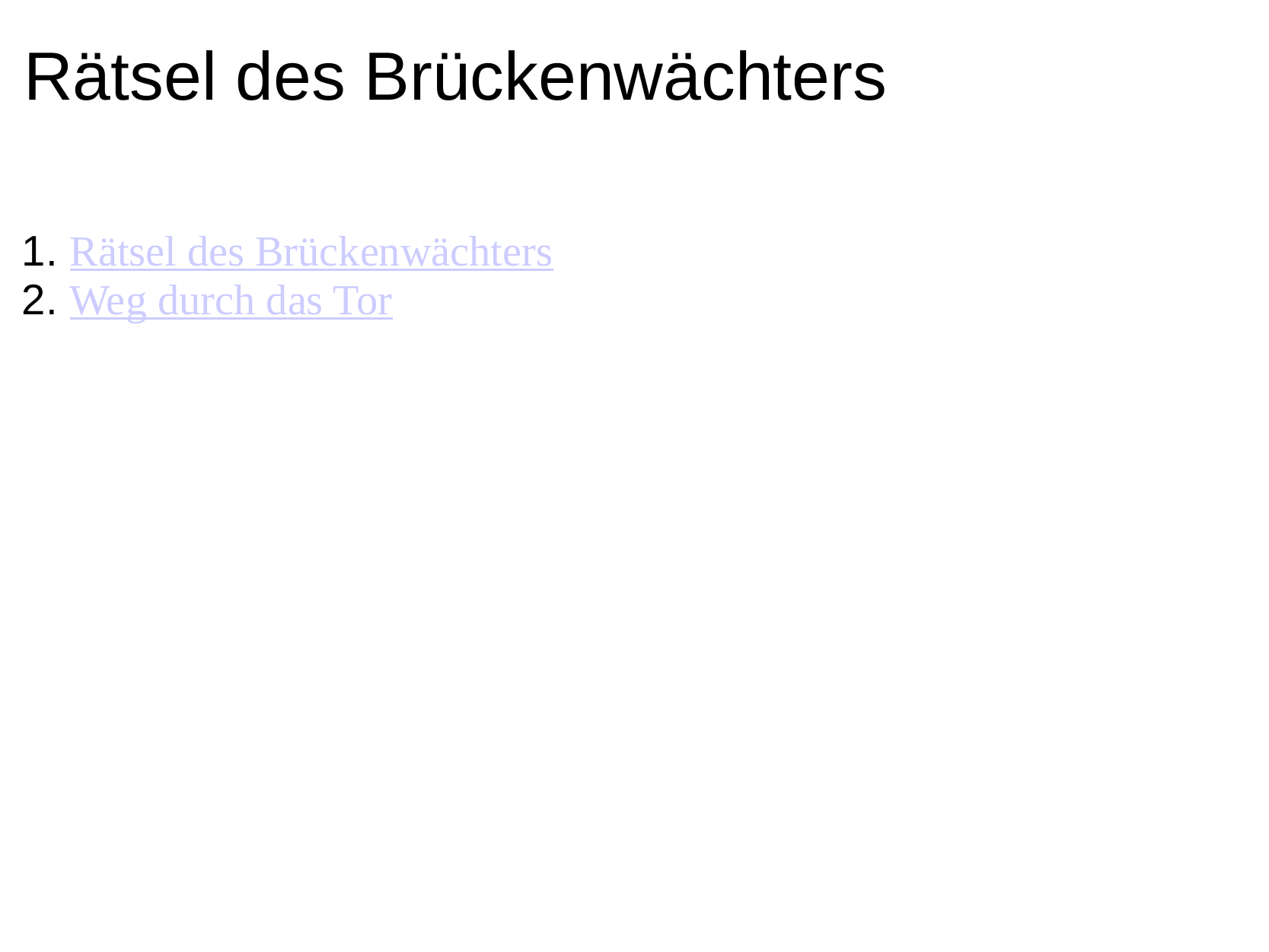

# Rätsel des Brückenwächters
1. Rätsel des Brückenwächters
2. Weg durch das Tor